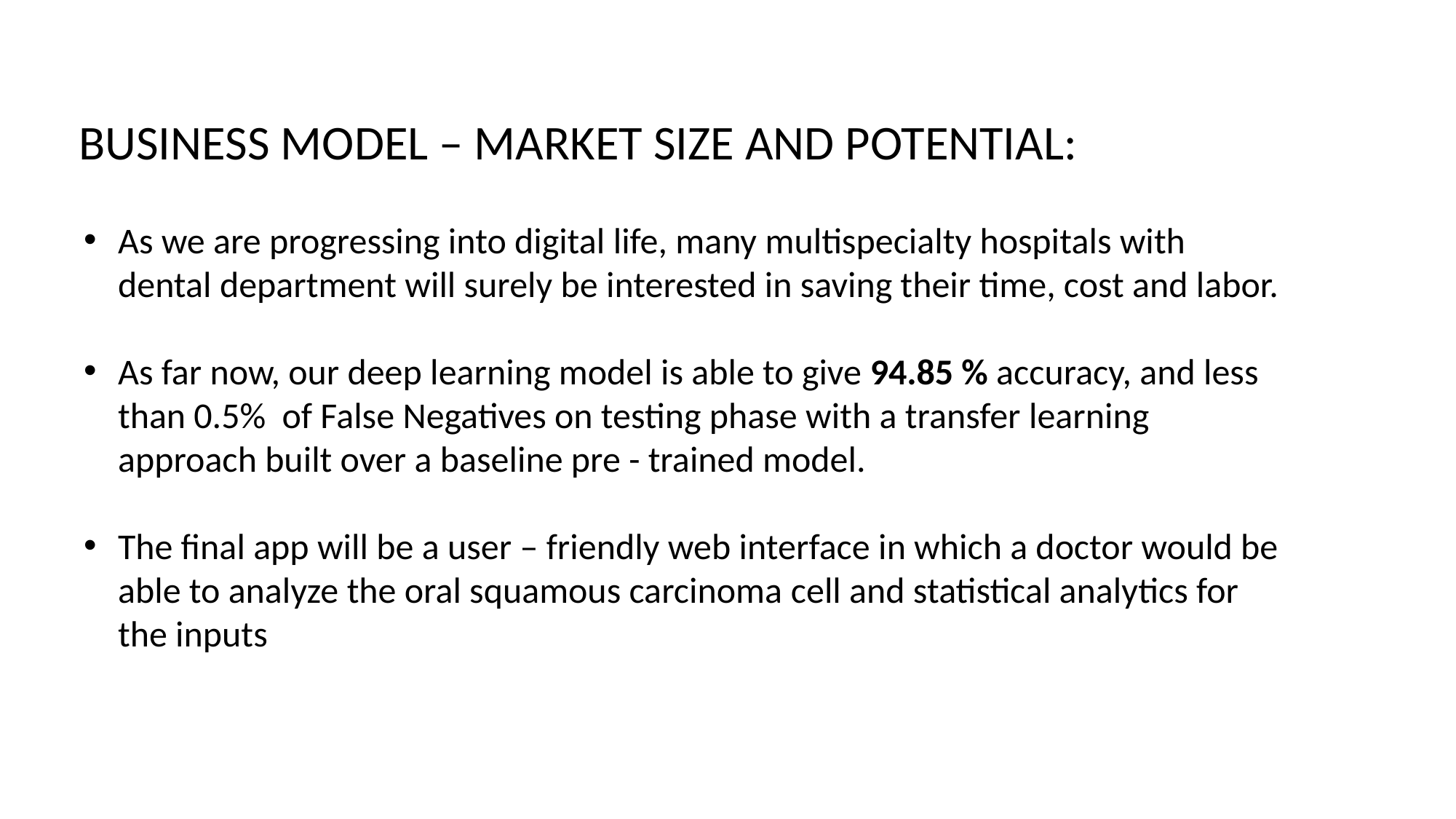

BUSINESS MODEL – MARKET SIZE AND POTENTIAL:
As we are progressing into digital life, many multispecialty hospitals with dental department will surely be interested in saving their time, cost and labor.

As far now, our deep learning model is able to give 94.85 % accuracy, and less than 0.5%  of False Negatives on testing phase with a transfer learning approach built over a baseline pre - trained model.

The final app will be a user – friendly web interface in which a doctor would be able to analyze the oral squamous carcinoma cell and statistical analytics for the inputs